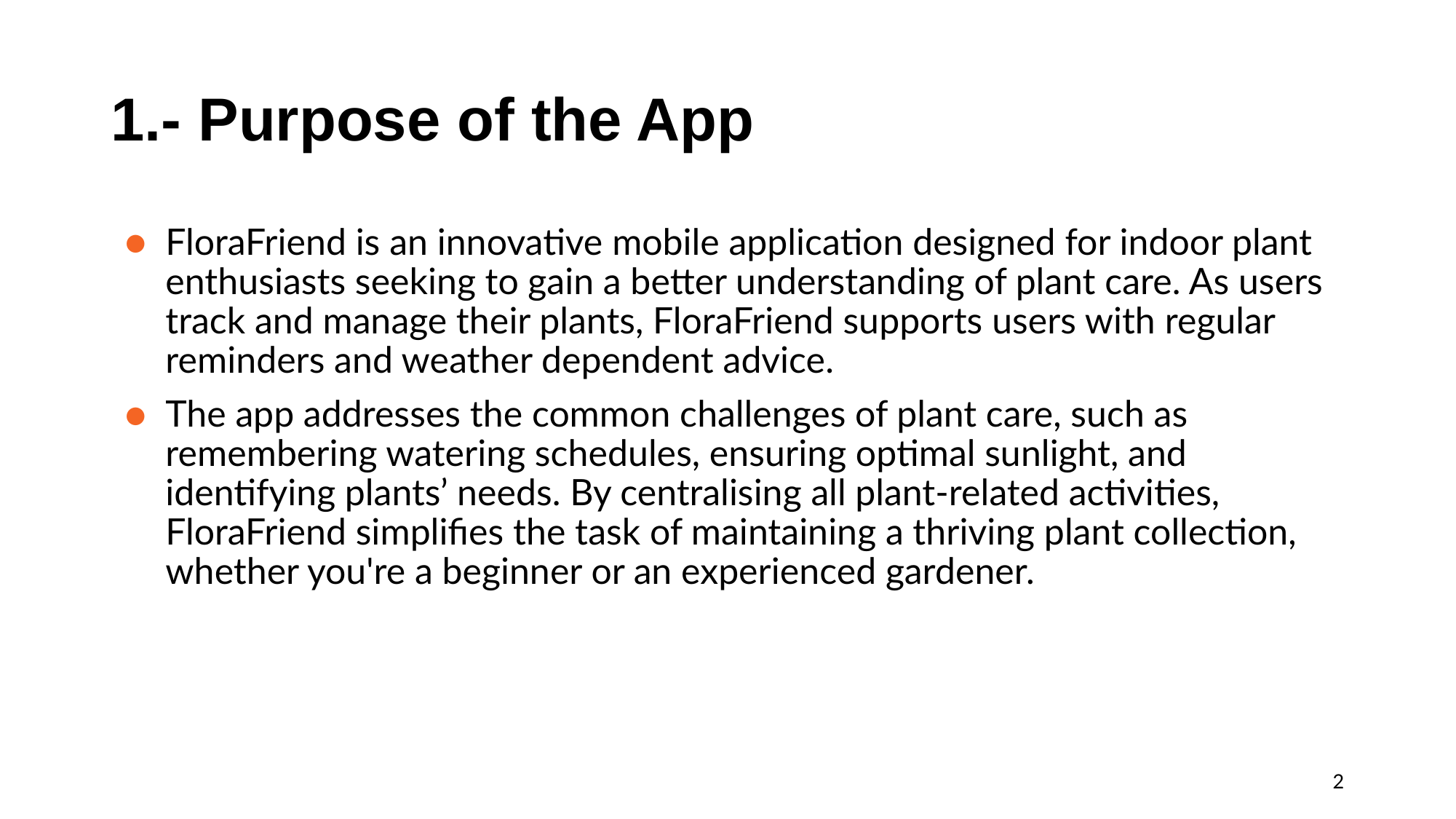

# 1.- Purpose of the App
FloraFriend is an innovative mobile application designed for indoor plant enthusiasts seeking to gain a better understanding of plant care. As users track and manage their plants, FloraFriend supports users with regular reminders and weather dependent advice.
The app addresses the common challenges of plant care, such as remembering watering schedules, ensuring optimal sunlight, and identifying plants’ needs. By centralising all plant-related activities, FloraFriend simplifies the task of maintaining a thriving plant collection, whether you're a beginner or an experienced gardener.
2